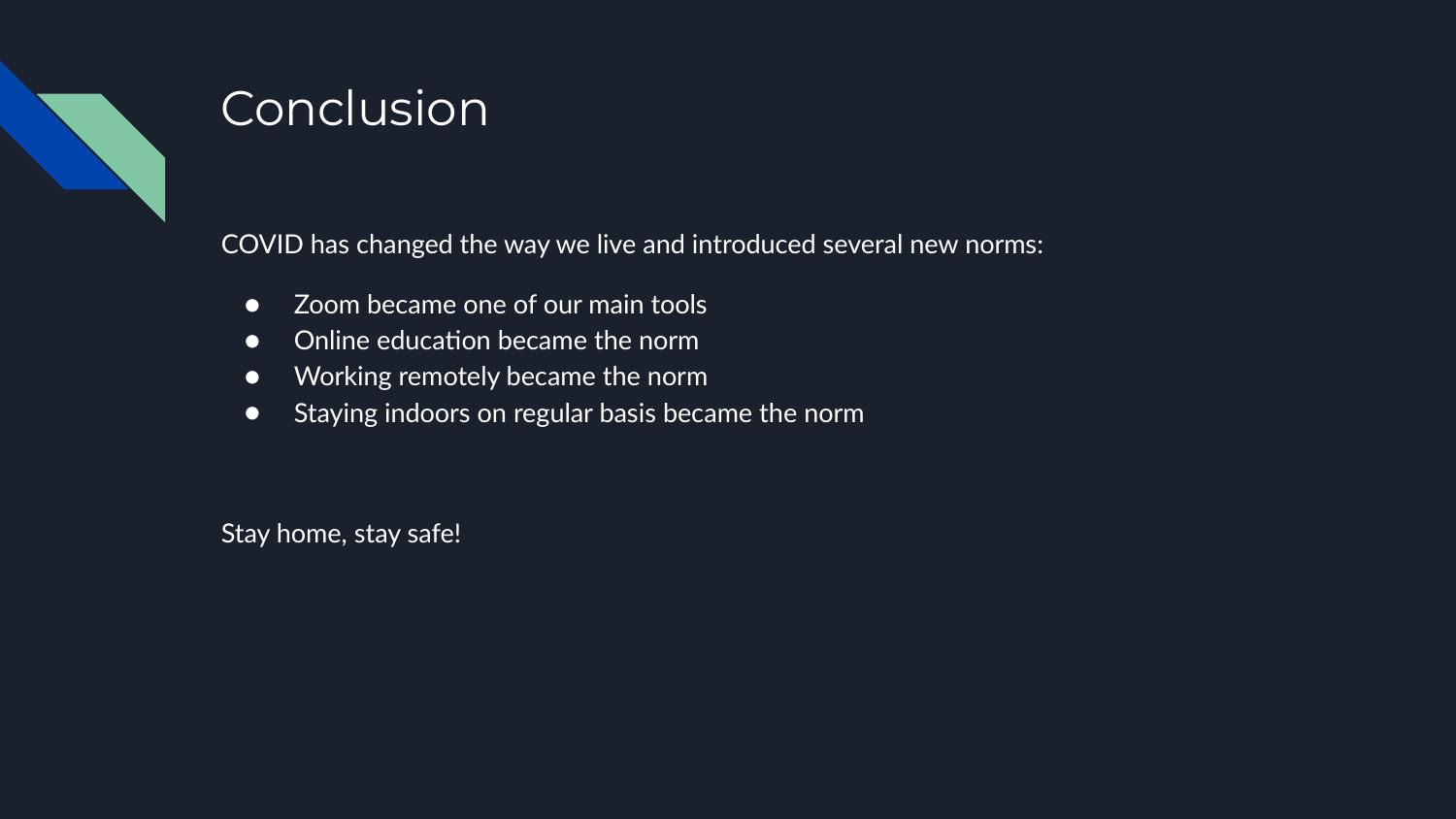

# Conclusion
COVID has changed the way we live and introduced several new norms:
Zoom became one of our main tools
Online education became the norm
Working remotely became the norm
Staying indoors on regular basis became the norm

Stay home, stay safe!